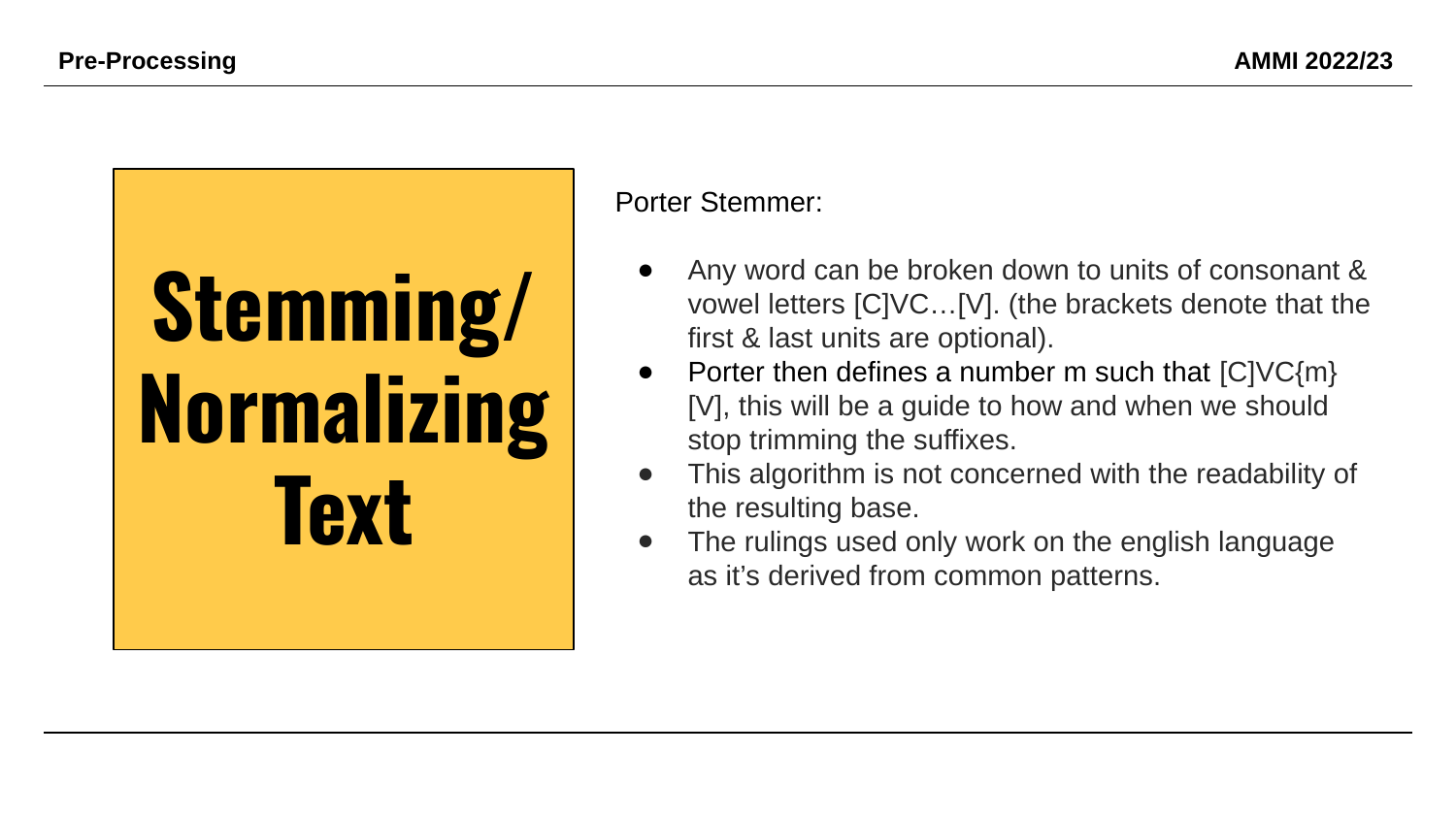

Pre-Processing
AMMI 2022/23
# Stemming/Normalizing Text
Porter Stemmer:

Any word can be broken down to units of consonant & vowel letters [C]VC…[V]. (the brackets denote that the first & last units are optional).
Porter then defines a number m such that [C]VC{m}[V], this will be a guide to how and when we should stop trimming the suffixes.
This algorithm is not concerned with the readability of the resulting base.
The rulings used only work on the english language as it’s derived from common patterns.